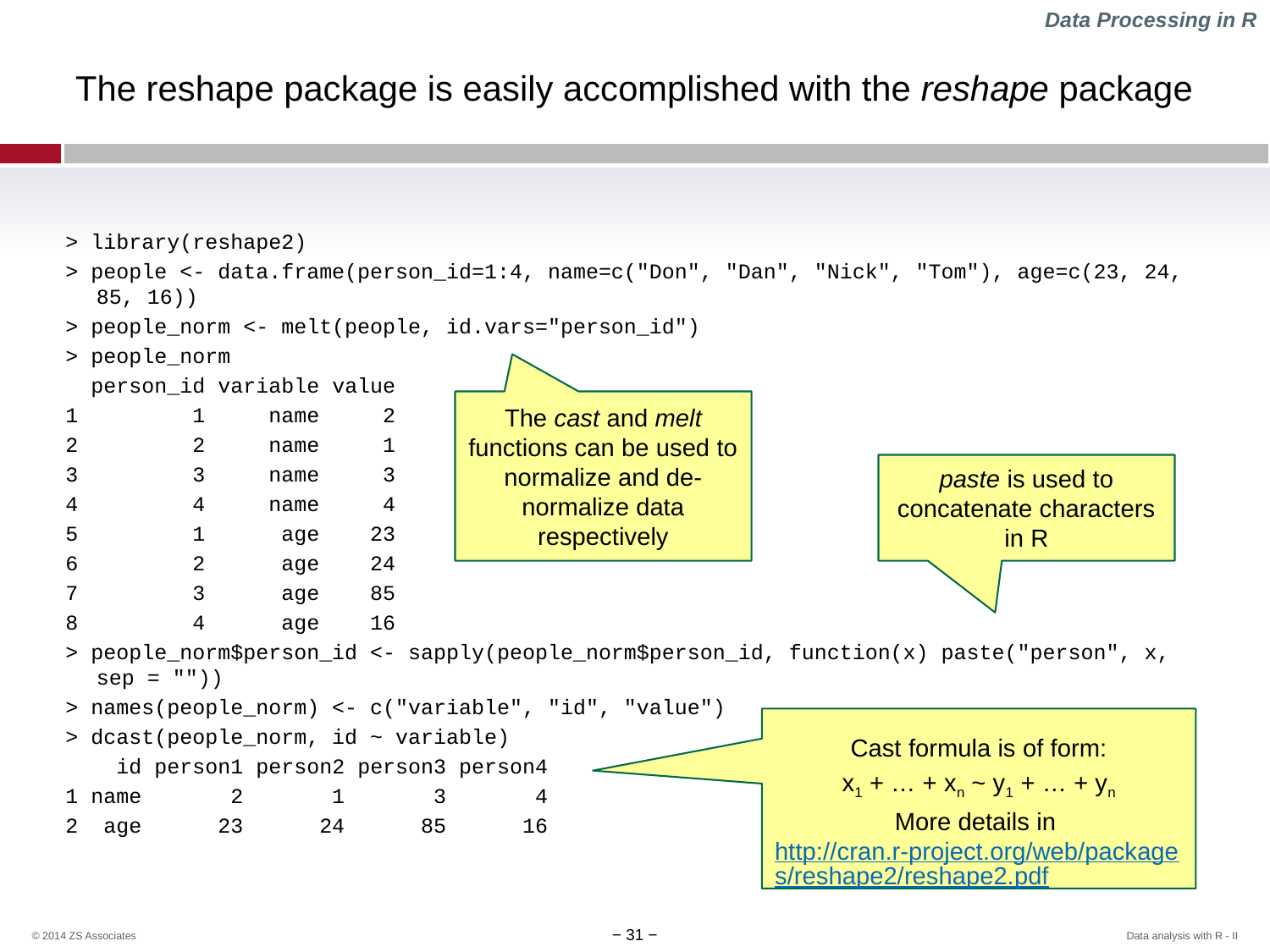

Data Processing in R
# The reshape package is easily accomplished with the reshape package
> library(reshape2)
> people <- data.frame(person_id=1:4, name=c("Don", "Dan", "Nick", "Tom"), age=c(23, 24, 85, 16))
> people_norm <- melt(people, id.vars="person_id")
> people_norm
  person_id variable value
1         1     name     2
2         2     name     1
3         3     name     3
4         4     name     4
5         1      age    23
6         2      age    24
7         3      age    85
8         4      age    16
> people_norm$person_id <- sapply(people_norm$person_id, function(x) paste("person", x, sep = ""))
> names(people_norm) <- c("variable", "id", "value")
> dcast(people_norm, id ~ variable)
    id person1 person2 person3 person4
1 name       2       1       3       4
2  age      23      24      85      16

The cast and melt functions can be used to normalize and de-normalize data respectively
paste is used to concatenate characters in R
Cast formula is of form:
x1 + … + xn ~ y1 + … + yn
More details in http://cran.r-project.org/web/packages/reshape2/reshape2.pdf